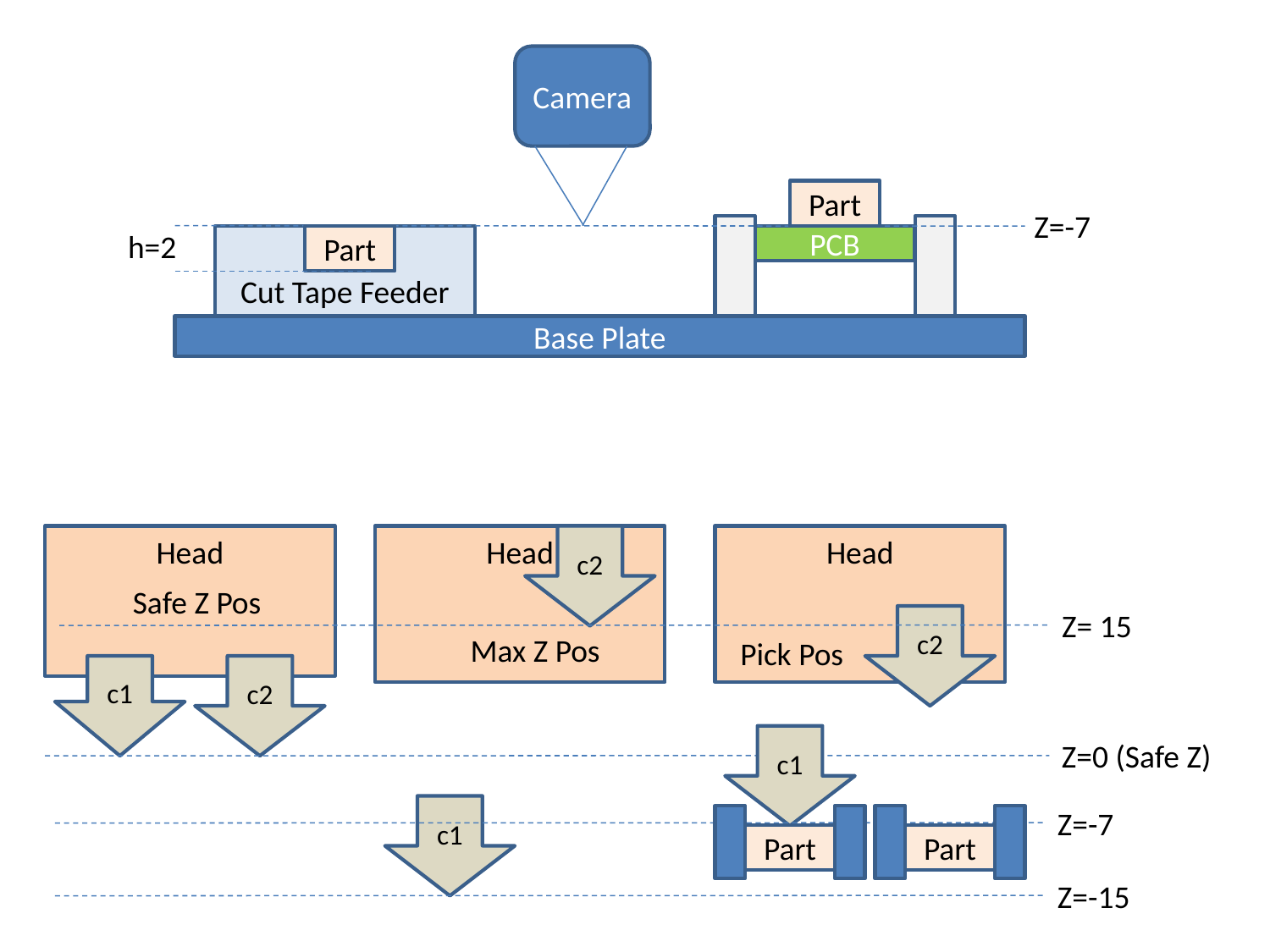

Camera
Part
Z=-7

h=2
Cut Tape Feeder
Part
PCB
Base Plate
Head
Head
c2
Head
Safe Z Pos
Z= 15
c2
Max Z Pos
Pick Pos
c1
c2
c1
Z=0 (Safe Z)
c1
Z=-7

Part
Part
Z=-15